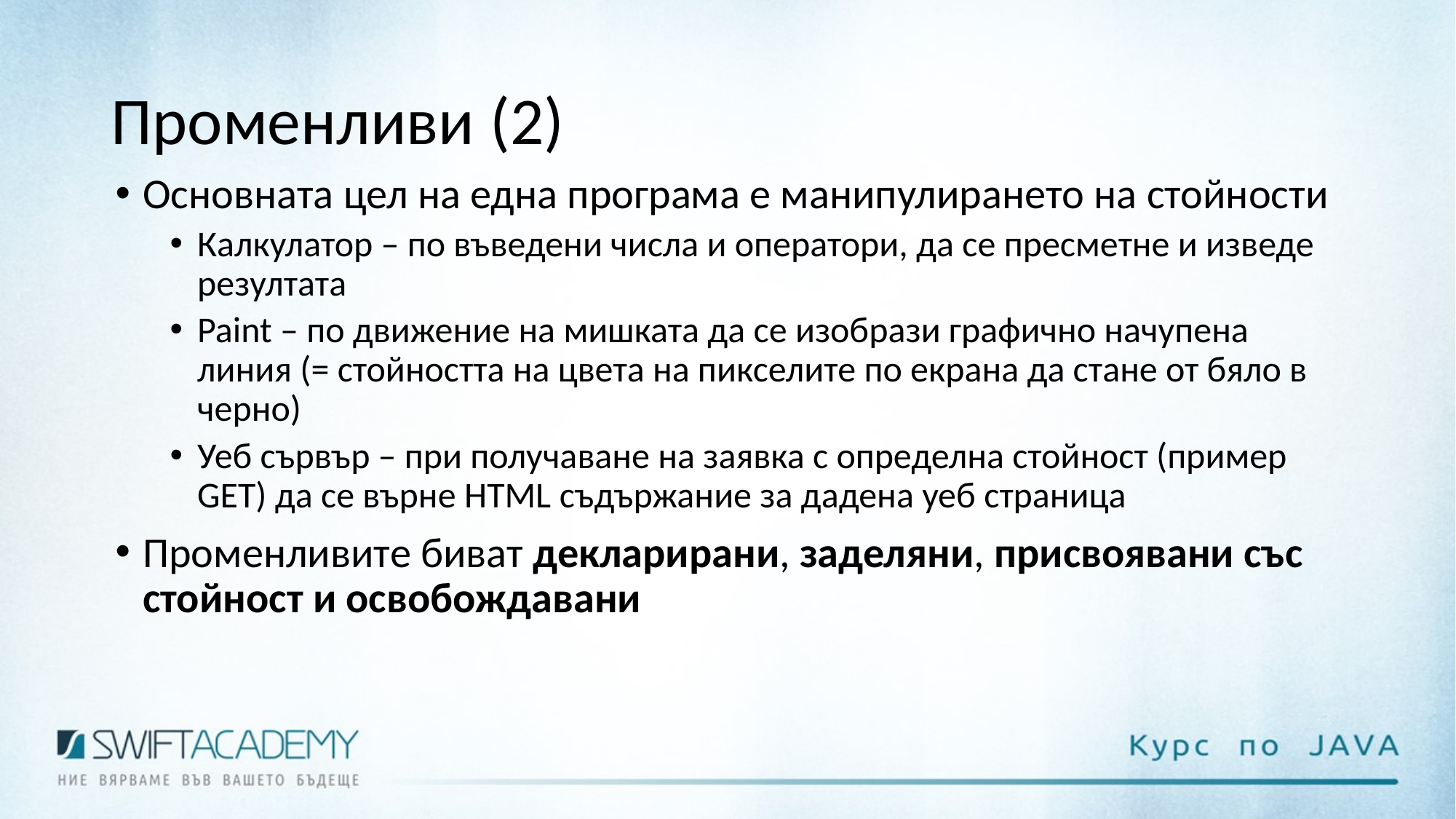

# Променливи (2)
Основната цел на една програма е манипулирането на стойности
Калкулатор – по въведени числа и оператори, да се пресметне и изведе резултата
Paint – по движение на мишката да се изобрази графично начупена линия (= стойността на цвета на пикселите по екрана да стане от бяло в черно)
Уеб сървър – при получаване на заявка с определна стойност (пример GET) да се върне HTML съдържание за дадена уеб страница
Променливите биват декларирани, заделяни, присвоявани със стойност и освобождавани